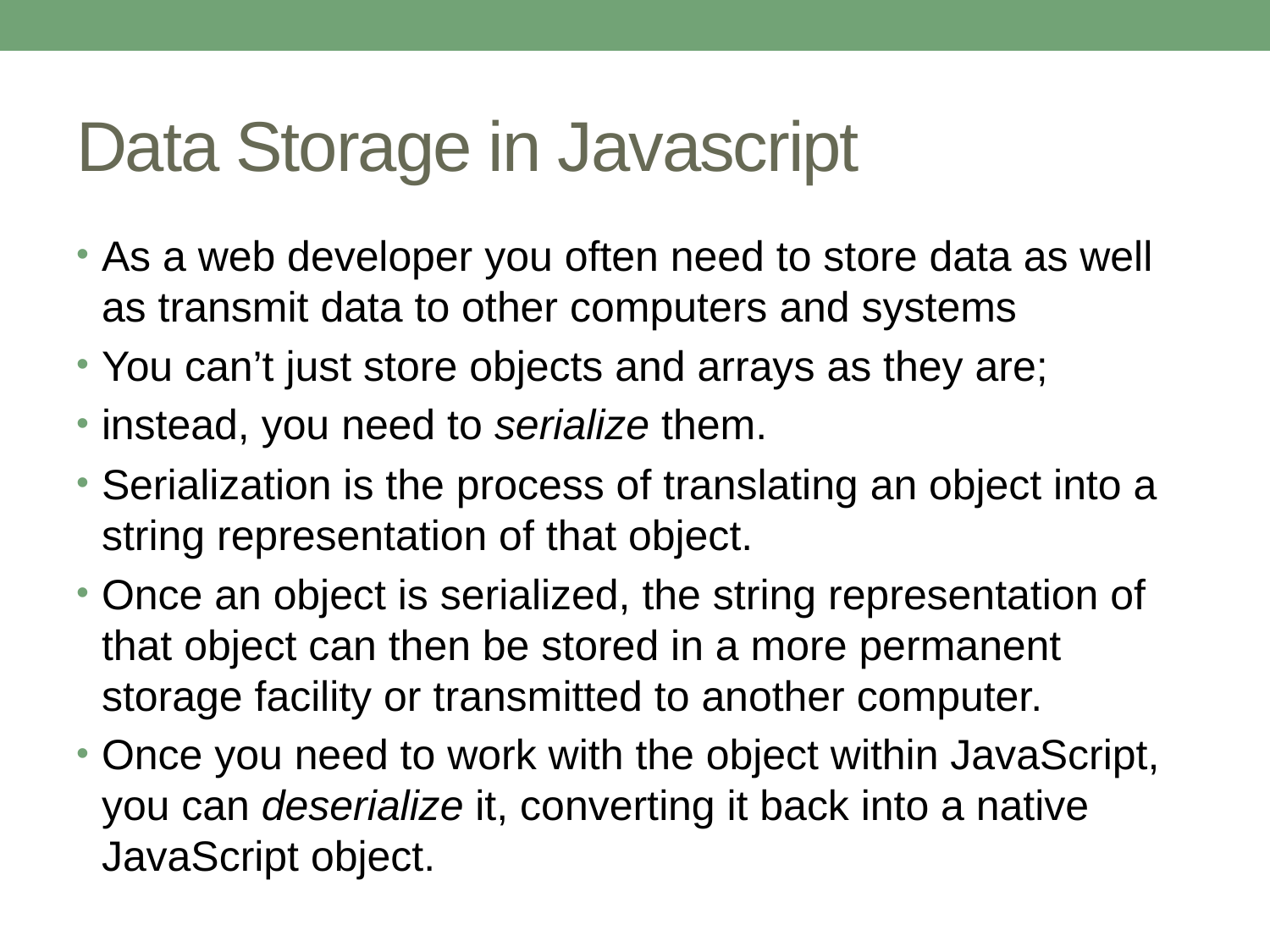

# Data Storage in Javascript
As a web developer you often need to store data as well as transmit data to other computers and systems
You can’t just store objects and arrays as they are;
instead, you need to serialize them.
Serialization is the process of translating an object into a string representation of that object.
Once an object is serialized, the string representation of that object can then be stored in a more permanent storage facility or transmitted to another computer.
Once you need to work with the object within JavaScript, you can deserialize it, converting it back into a native JavaScript object.